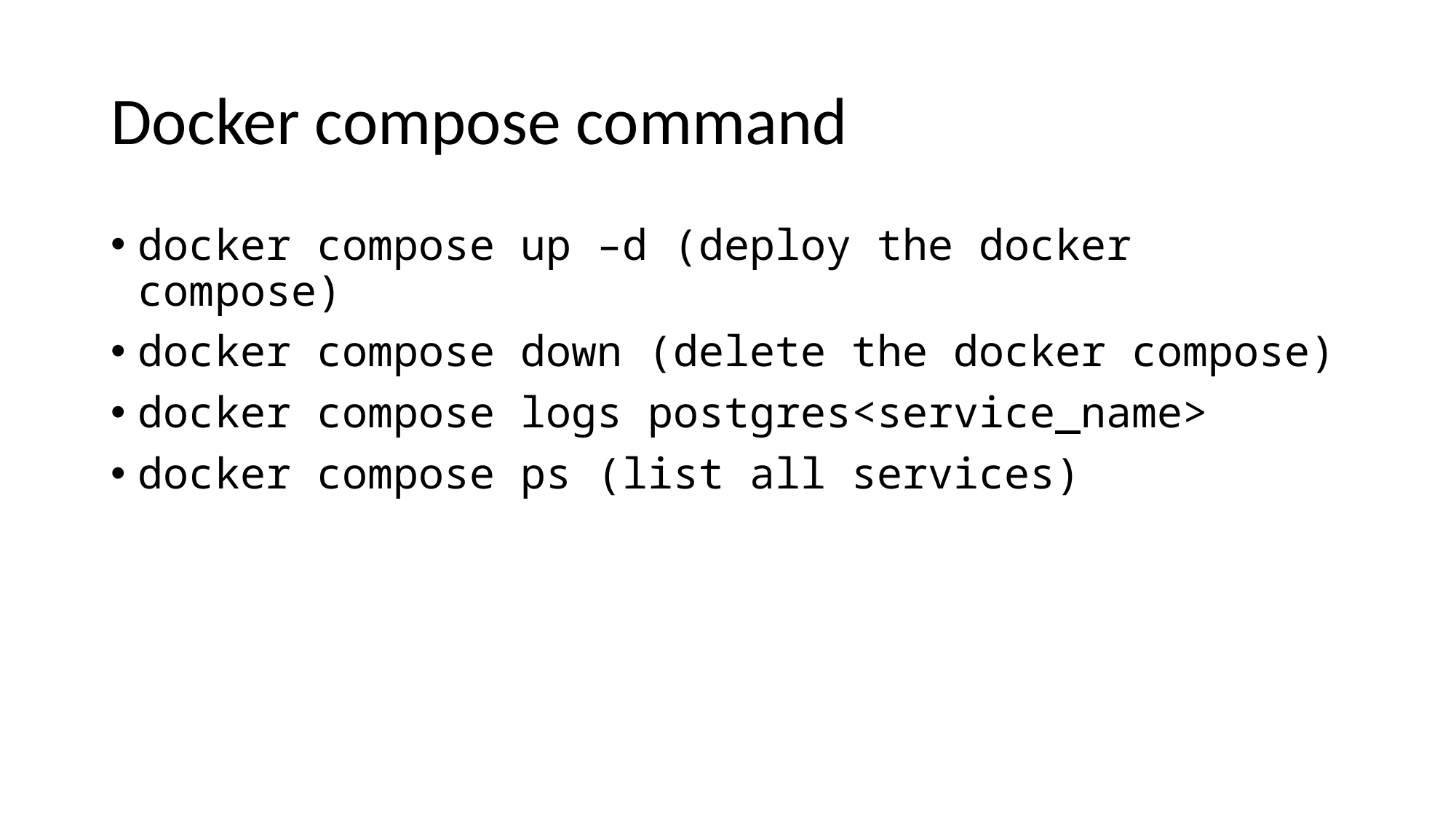

# Docker compose command
docker compose up –d (deploy the docker compose)
docker compose down (delete the docker compose)
docker compose logs postgres<service_name>
docker compose ps (list all services)